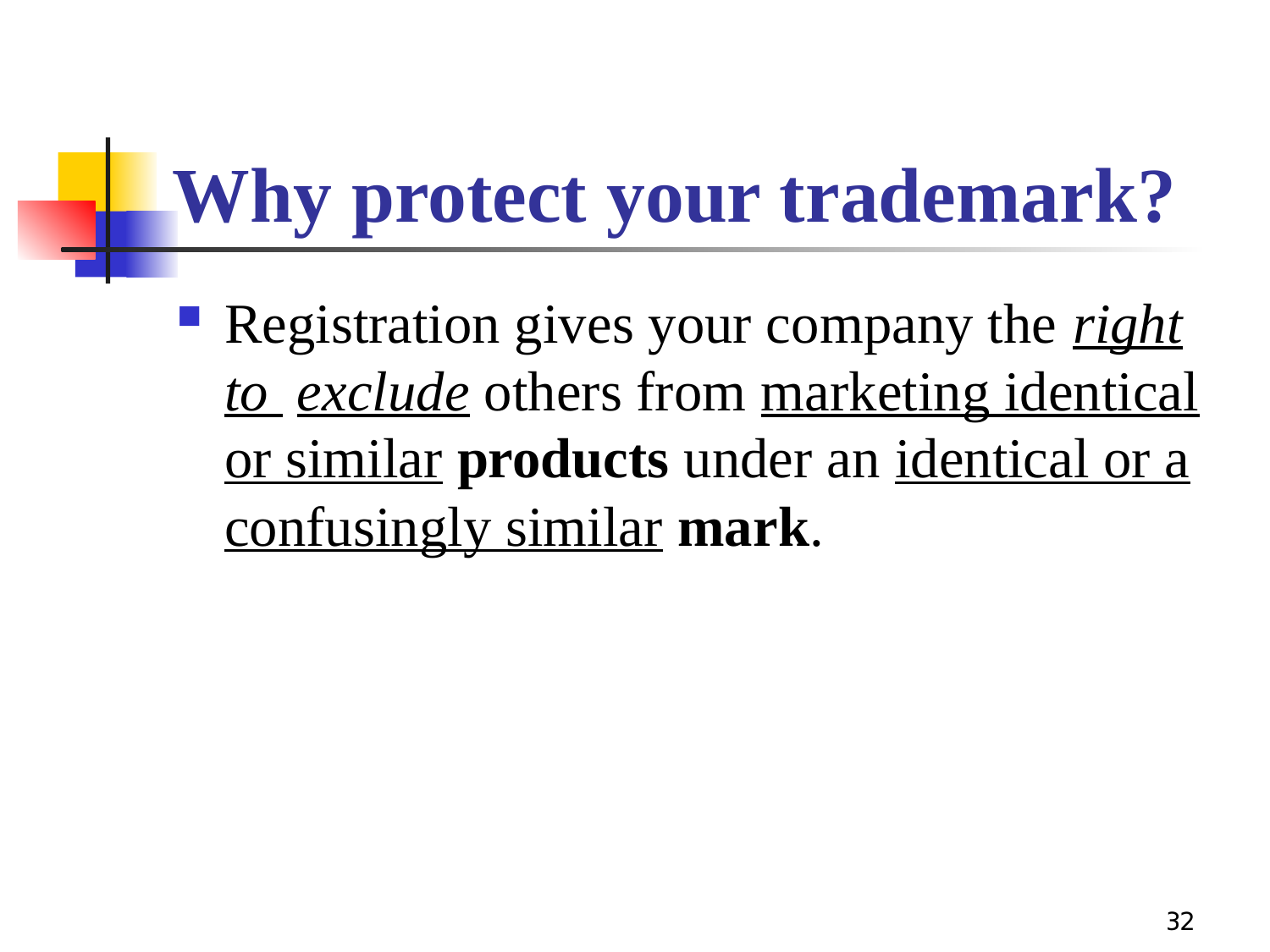

# Why protect your trademark?
Registration gives your company the right to  exclude others from marketing identical or similar products under an identical or a confusingly similar mark.
32